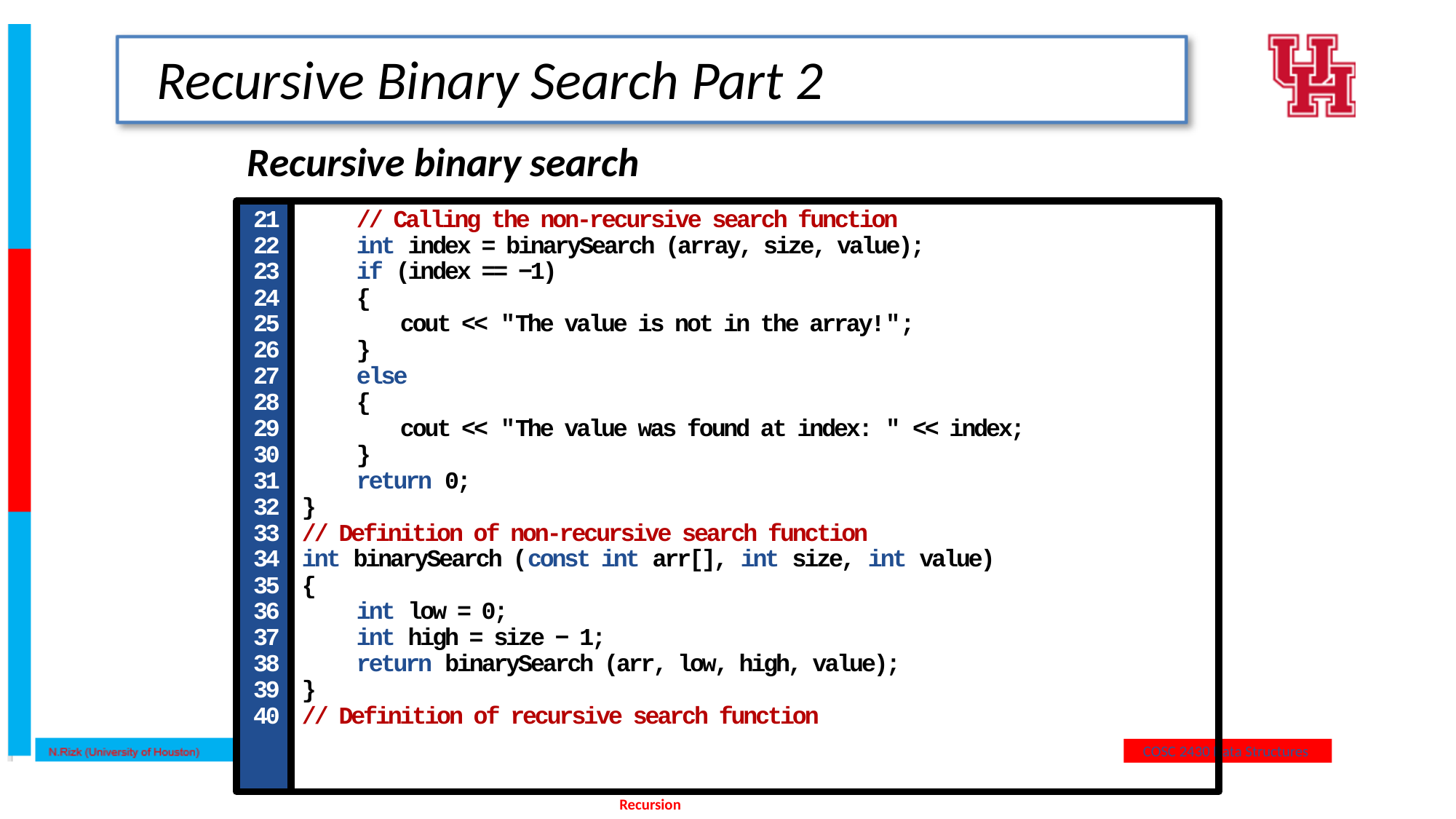

# Recursive Binary Search Part 2
Recursive binary search
21
22
23
24
25
26
27
28
29
30
31
32
33
34
35
36
37
38
39
40
// Calling the non-recursive search function
int index = binarySearch (array, size, value);
if (index == −1)
{
cout << "The value is not in the array!";
}
else
{
cout << "The value was found at index: " << index;
}
return 0;
}
// Definition of non-recursive search function
int binarySearch (const int arr[], int size, int value)
{
int low = 0;
int high = size − 1;
return binarySearch (arr, low, high, value);
}
// Definition of recursive search function